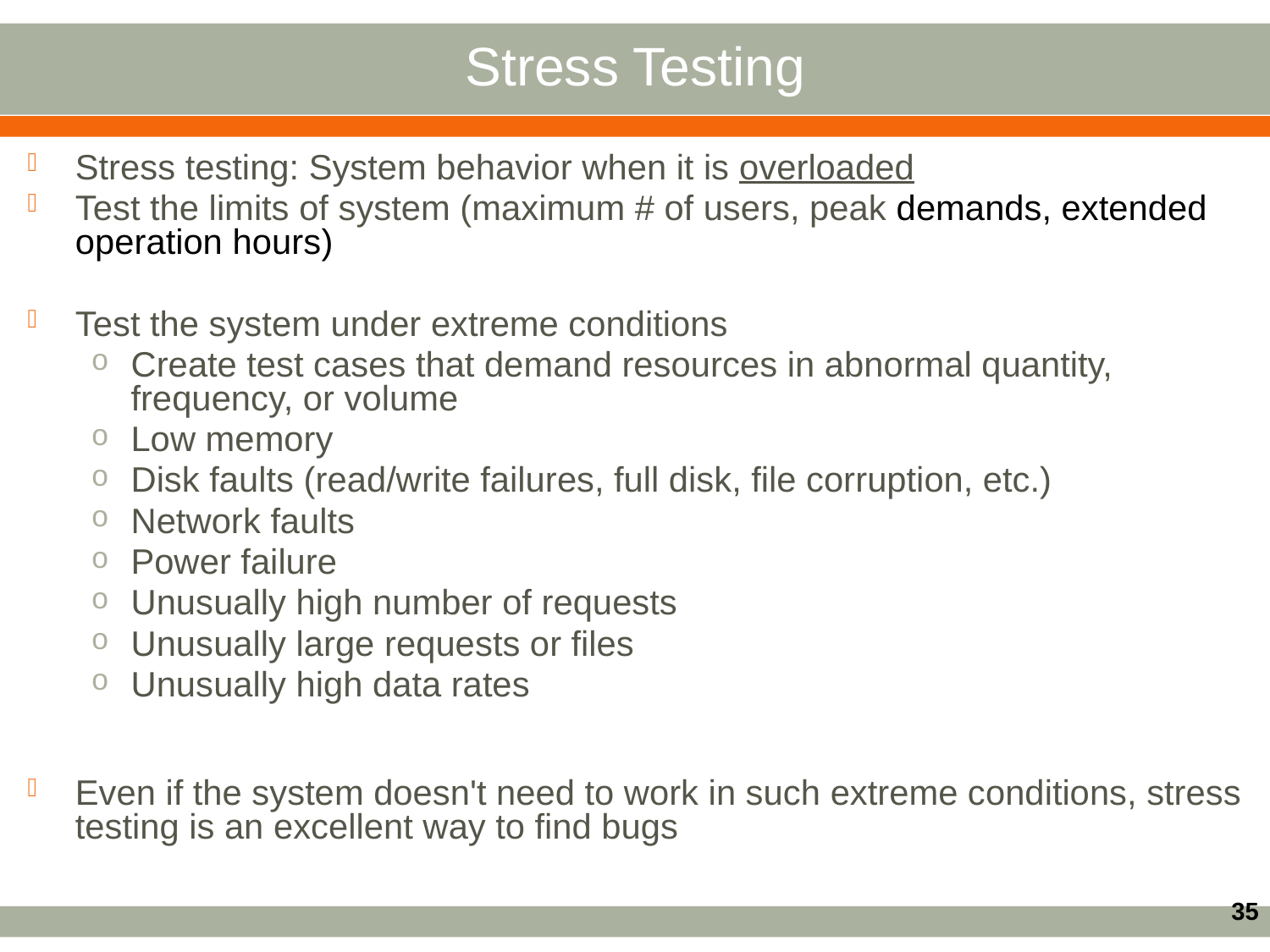

Stress Testing
Stress testing: System behavior when it is overloaded
Test the limits of system (maximum # of users, peak demands, extended operation hours)

Test the system under extreme conditions
Create test cases that demand resources in abnormal quantity, frequency, or volume
Low memory
Disk faults (read/write failures, full disk, file corruption, etc.)
Network faults
Power failure
Unusually high number of requests
Unusually large requests or files
Unusually high data rates

Even if the system doesn't need to work in such extreme conditions, stress testing is an excellent way to find bugs

35